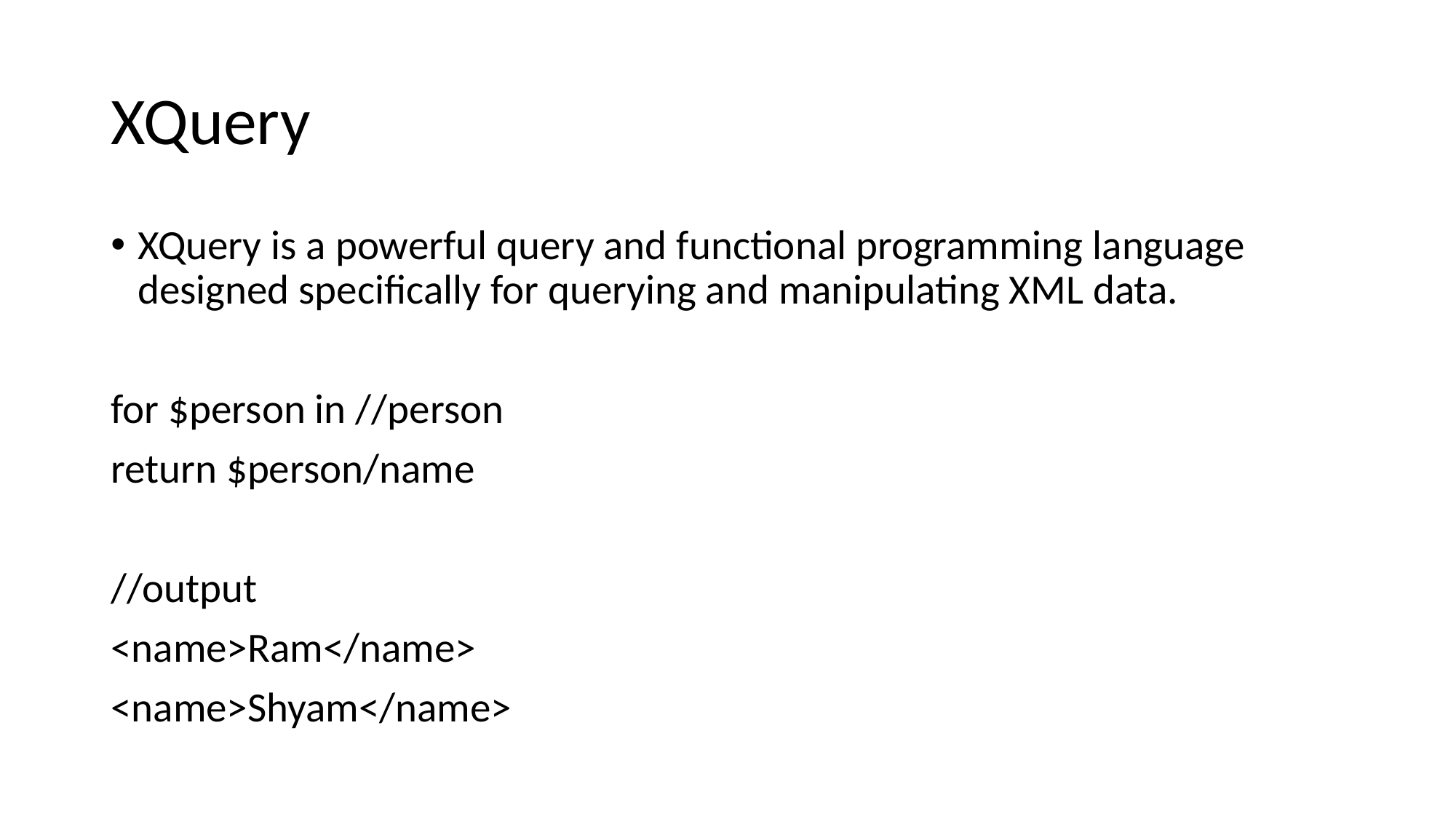

# XQuery
XQuery is a powerful query and functional programming language designed specifically for querying and manipulating XML data.

for $person in //person
return $person/name

//output
<name>Ram</name>
<name>Shyam</name>